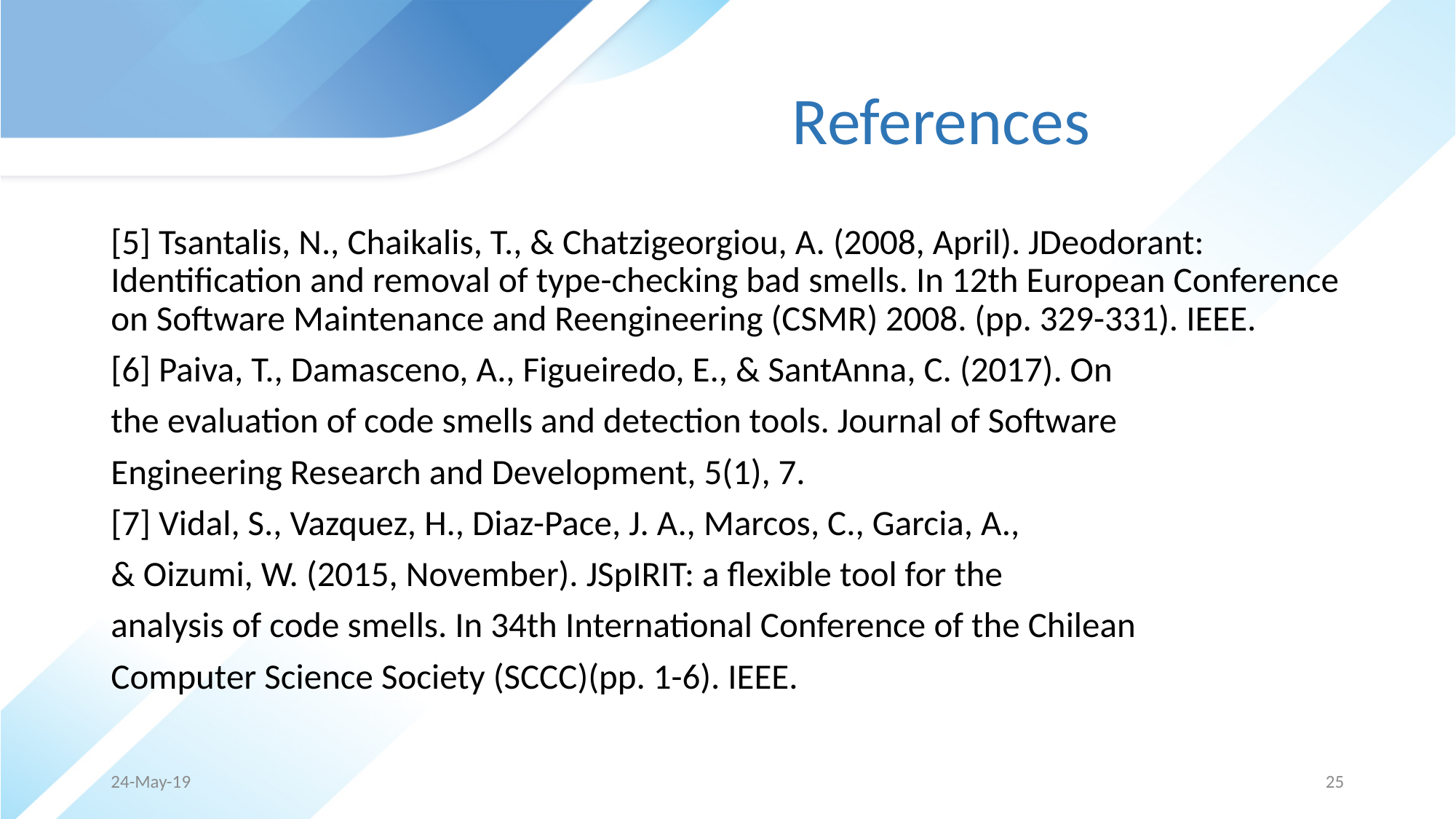

# References
[5] Tsantalis, N., Chaikalis, T., & Chatzigeorgiou, A. (2008, April). JDeodorant: Identification and removal of type-checking bad smells. In 12th European Conference on Software Maintenance and Reengineering (CSMR) 2008. (pp. 329-331). IEEE.
[6] Paiva, T., Damasceno, A., Figueiredo, E., & SantAnna, C. (2017). On
the evaluation of code smells and detection tools. Journal of Software
Engineering Research and Development, 5(1), 7.
[7] Vidal, S., Vazquez, H., Diaz-Pace, J. A., Marcos, C., Garcia, A.,
& Oizumi, W. (2015, November). JSpIRIT: a flexible tool for the
analysis of code smells. In 34th International Conference of the Chilean
Computer Science Society (SCCC)(pp. 1-6). IEEE.

24-May-19
25